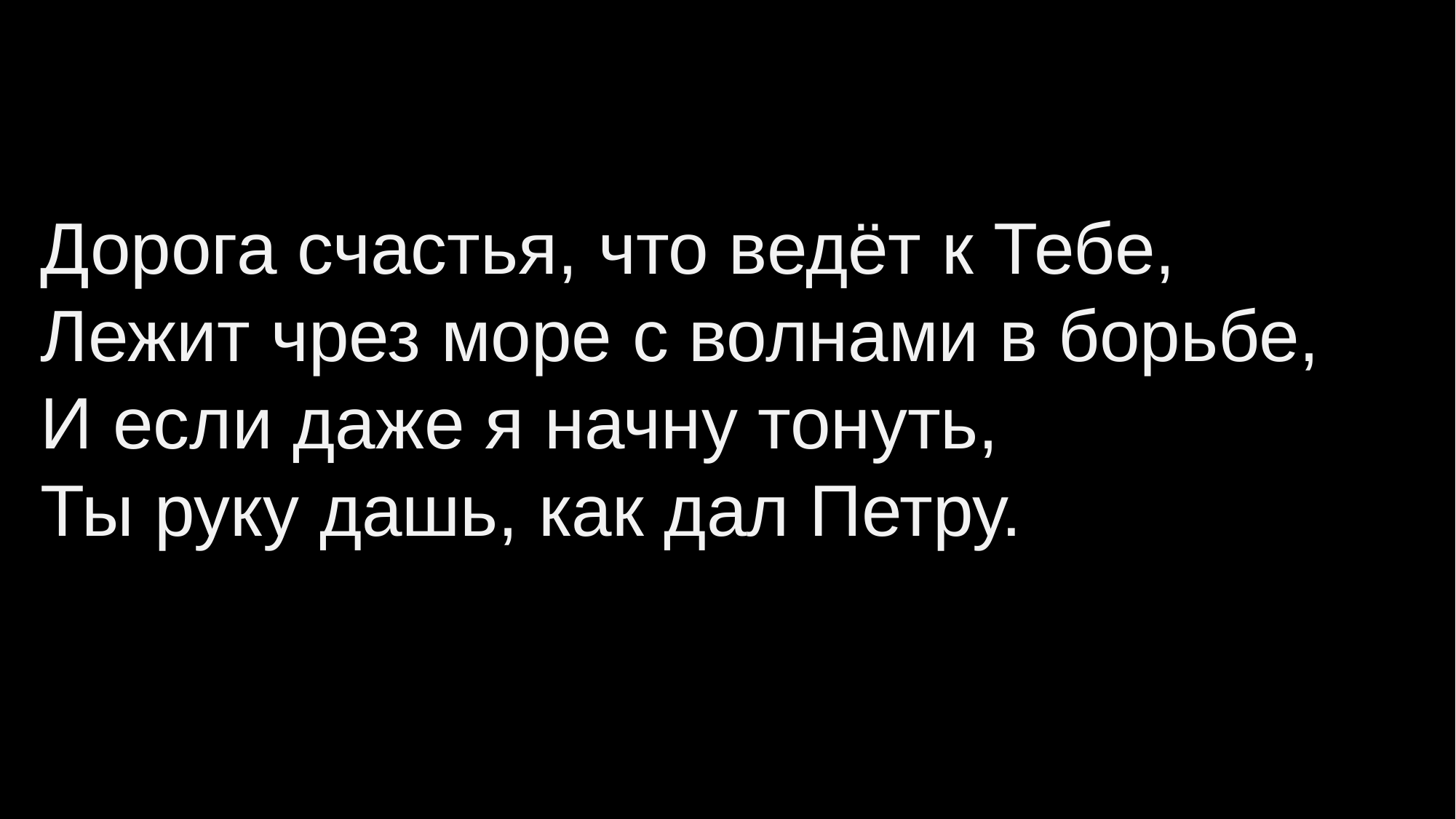

Дорога счастья, что ведёт к Тебе,
Лежит чрез море с волнами в борьбе,
И если даже я начну тонуть,
Ты руку дашь, как дал Петру.